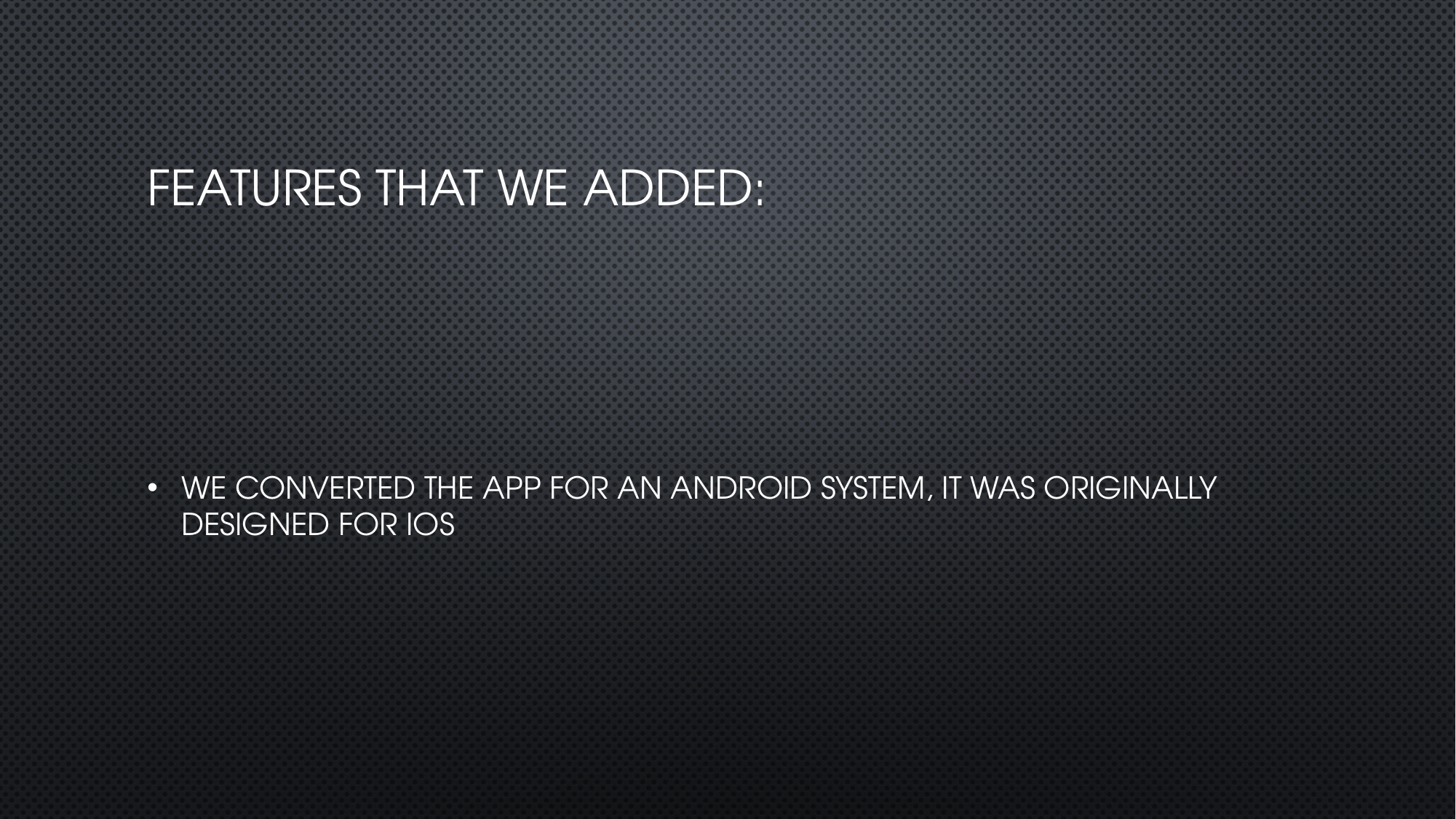

# Features that we added:
We converted the app for an android system, it was originally designed for IOS